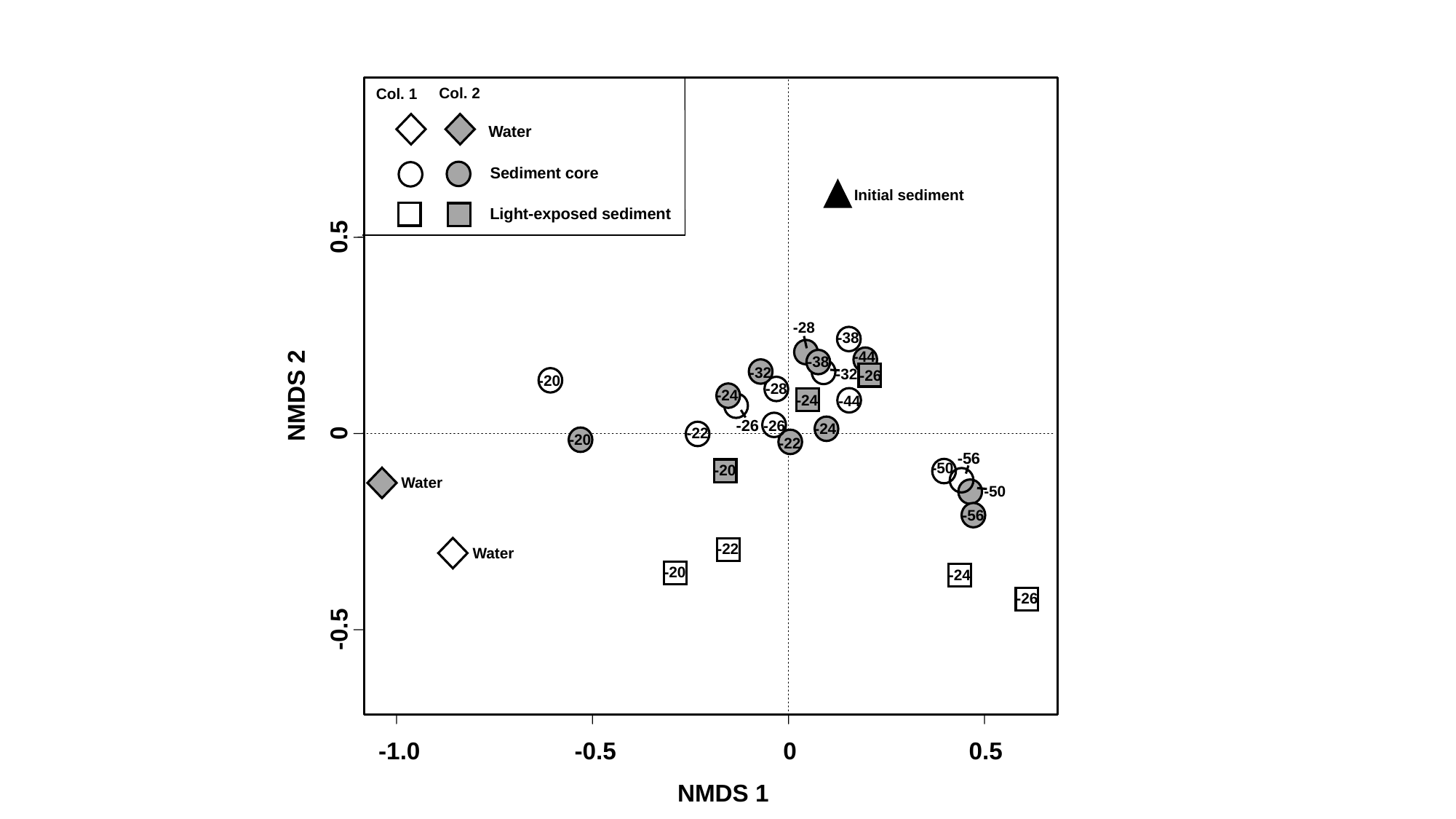

Col. 2
Col. 1

Water

Sediment core

Initial sediment

Light-exposed sediment
0.5

-28

-38

-44

-38

-32

-32
-26

-20

-28
NMDS 2

-24

-24
-44

-26
-26

0
-24

-22

-20

-22
-56
-50

-20

Water

-50

-56

-22
Water

-20

-24

-26
-0.5

-1.0
-0.5
0
0.5
NMDS 1